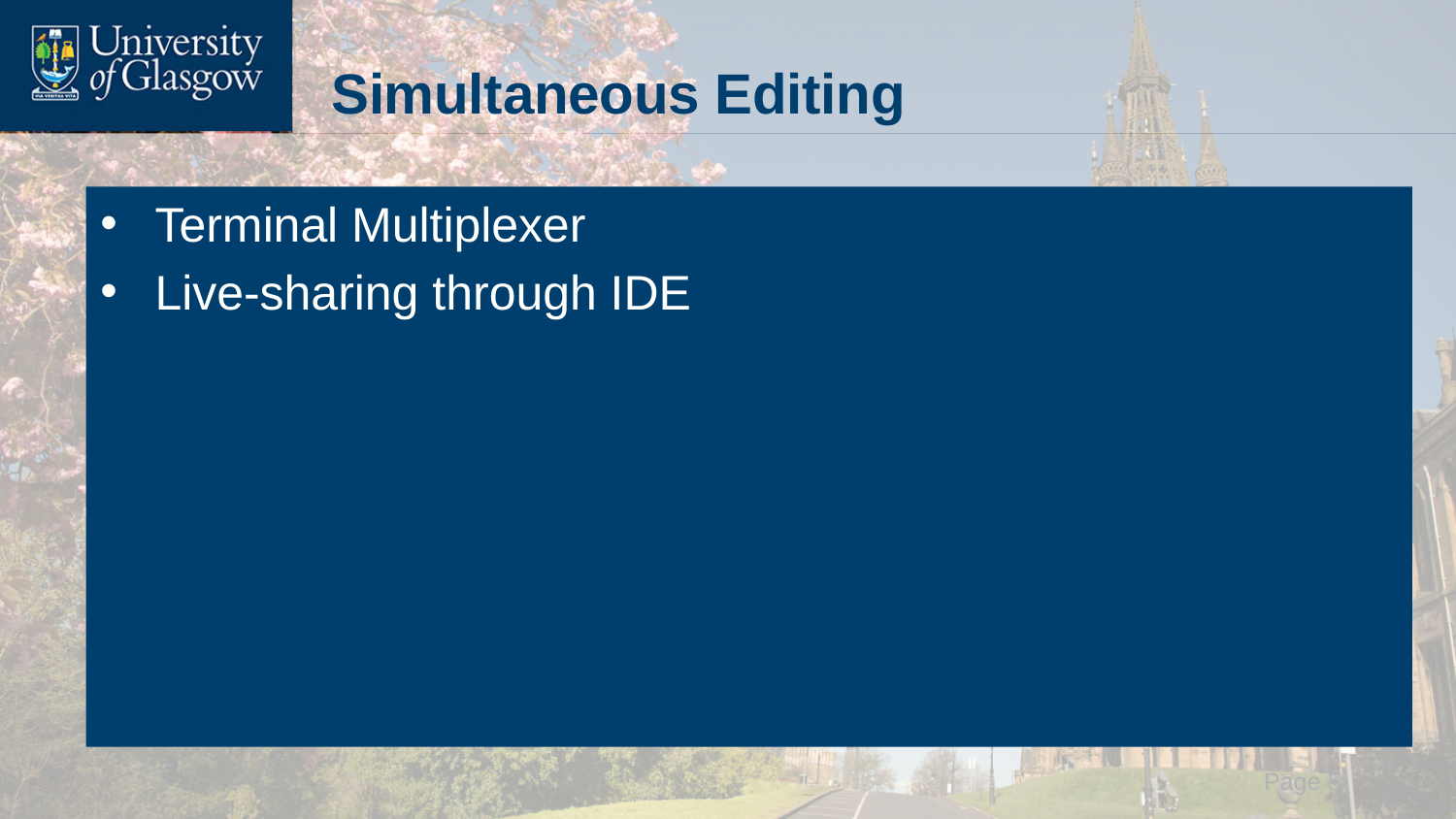

# Simultaneous Editing
Terminal Multiplexer
Live-sharing through IDE

 Page 5